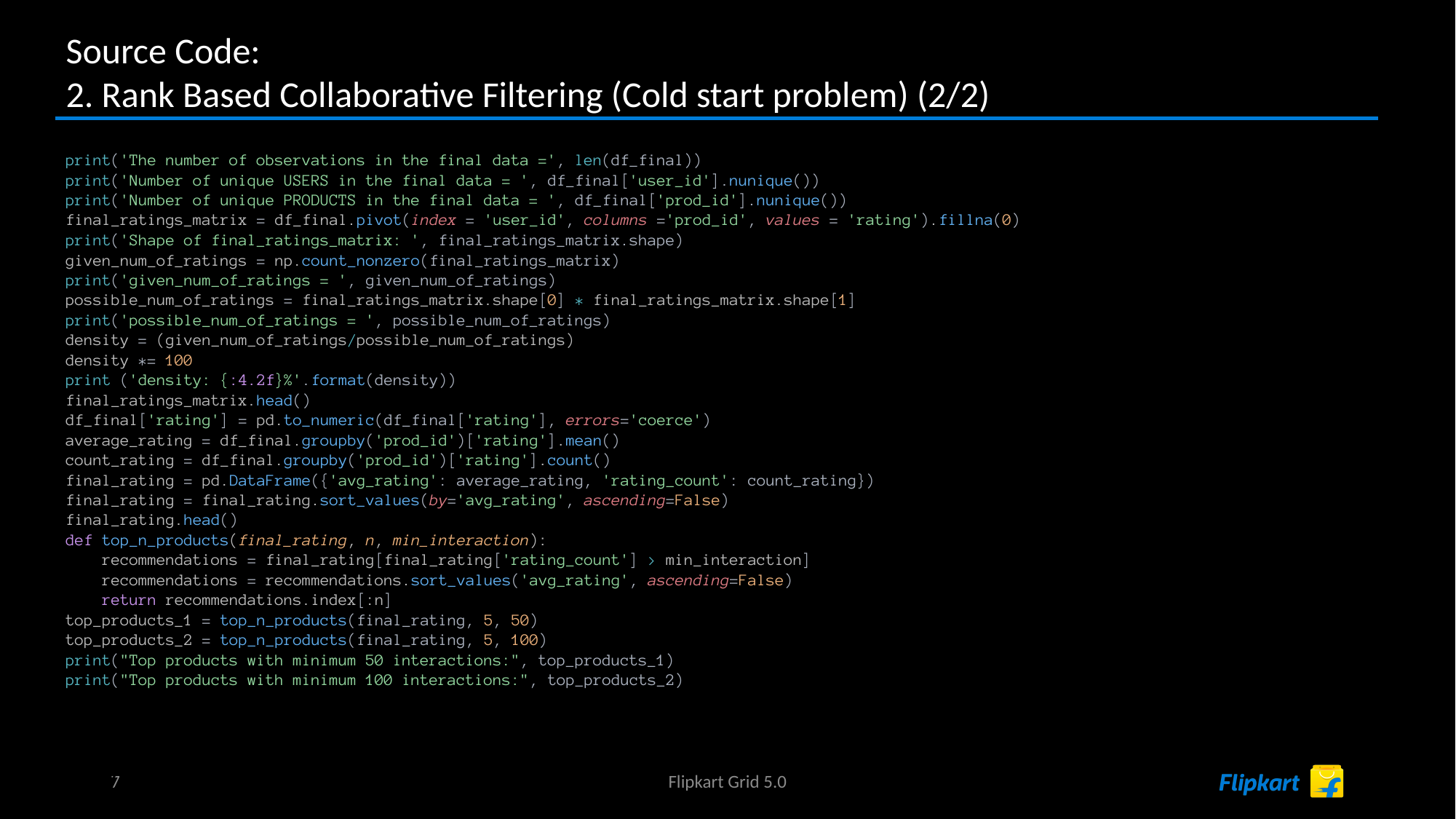

Source Code:
2. Rank Based Collaborative Filtering (Cold start problem) (2/2)
print('The number of observations in the final data =', len(df_final))
print('Number of unique USERS in the final data = ', df_final['user_id'].nunique())
print('Number of unique PRODUCTS in the final data = ', df_final['prod_id'].nunique())
final_ratings_matrix = df_final.pivot(index = 'user_id', columns ='prod_id', values = 'rating').fillna(0)
print('Shape of final_ratings_matrix: ', final_ratings_matrix.shape)
given_num_of_ratings = np.count_nonzero(final_ratings_matrix)
print('given_num_of_ratings = ', given_num_of_ratings)
possible_num_of_ratings = final_ratings_matrix.shape[0] * final_ratings_matrix.shape[1]
print('possible_num_of_ratings = ', possible_num_of_ratings)
density = (given_num_of_ratings/possible_num_of_ratings)
density *= 100
print ('density: {:4.2f}%'.format(density))
final_ratings_matrix.head()
df_final['rating'] = pd.to_numeric(df_final['rating'], errors='coerce')
average_rating = df_final.groupby('prod_id')['rating'].mean()
count_rating = df_final.groupby('prod_id')['rating'].count()
final_rating = pd.DataFrame({'avg_rating': average_rating, 'rating_count': count_rating})
final_rating = final_rating.sort_values(by='avg_rating', ascending=False)
final_rating.head()
def top_n_products(final_rating, n, min_interaction):
    recommendations = final_rating[final_rating['rating_count'] > min_interaction]
    recommendations = recommendations.sort_values('avg_rating', ascending=False)
    return recommendations.index[:n]
top_products_1 = top_n_products(final_rating, 5, 50)
top_products_2 = top_n_products(final_rating, 5, 100)
print("Top products with minimum 50 interactions:", top_products_1)
print("Top products with minimum 100 interactions:", top_products_2)
7
25-08-2023
Flipkart Grid 5.0